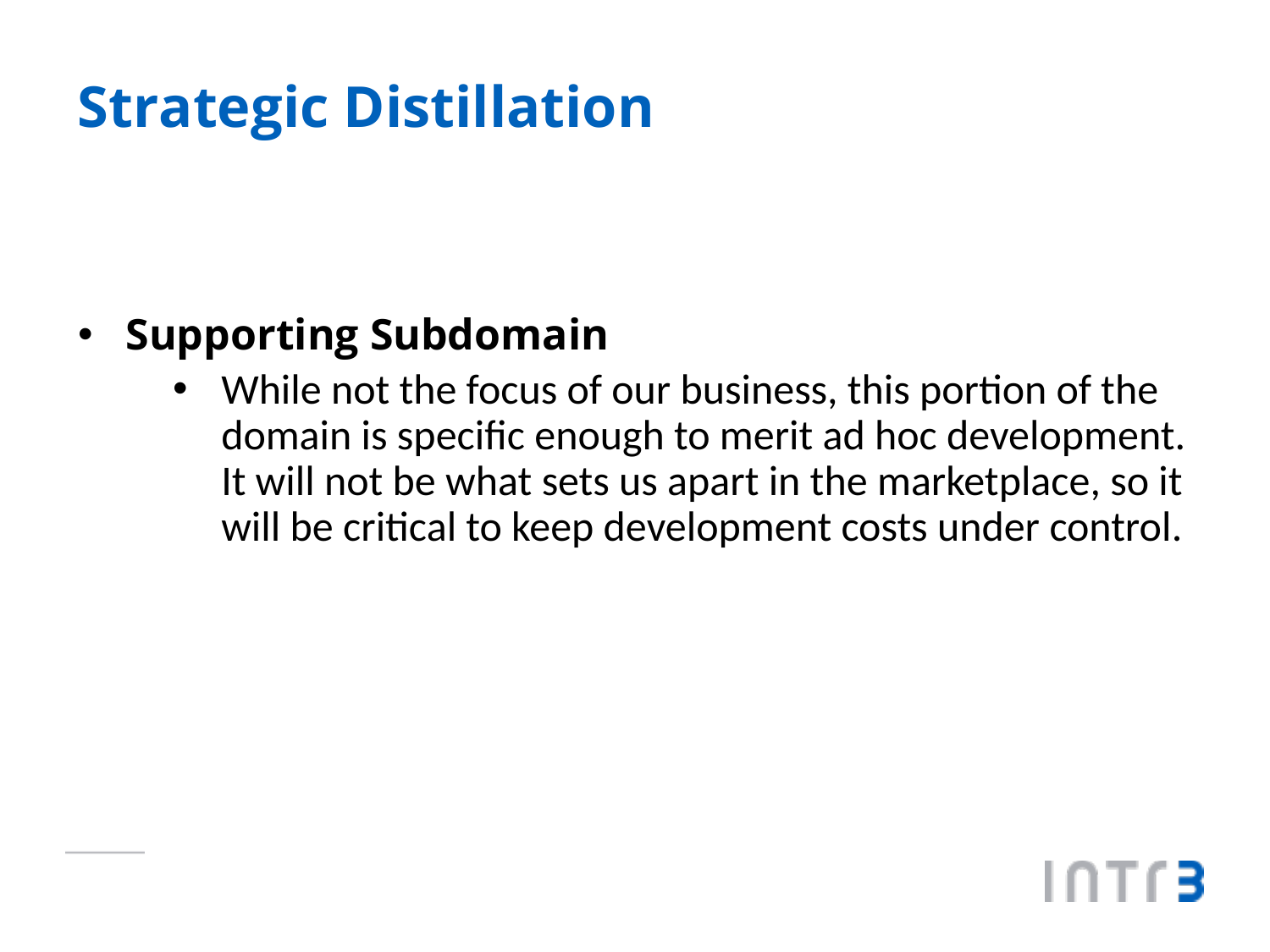

# Strategic Distillation
Supporting Subdomain
While not the focus of our business, this portion of the domain is specific enough to merit ad hoc development. It will not be what sets us apart in the marketplace, so it will be critical to keep development costs under control.